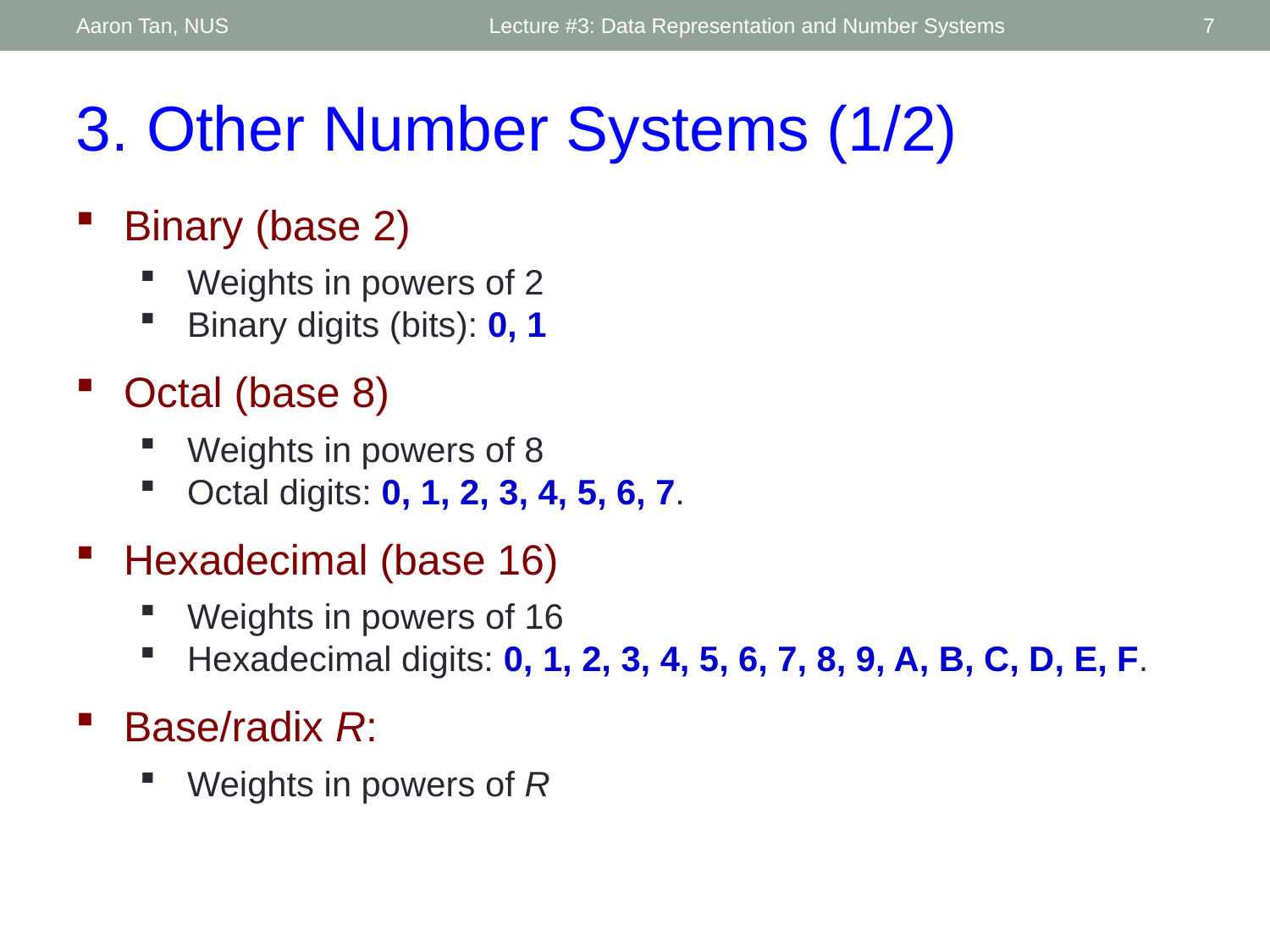

Aaron Tan, NUS
Lecture #3: Data Representation and Number Systems
7
3. Other Number Systems (1/2)
Binary (base 2)
Weights in powers of 2
Binary digits (bits): 0, 1
Octal (base 8)
Weights in powers of 8
Octal digits: 0, 1, 2, 3, 4, 5, 6, 7.
Hexadecimal (base 16)
Weights in powers of 16
Hexadecimal digits: 0, 1, 2, 3, 4, 5, 6, 7, 8, 9, A, B, C, D, E, F.
Base/radix R:
Weights in powers of R